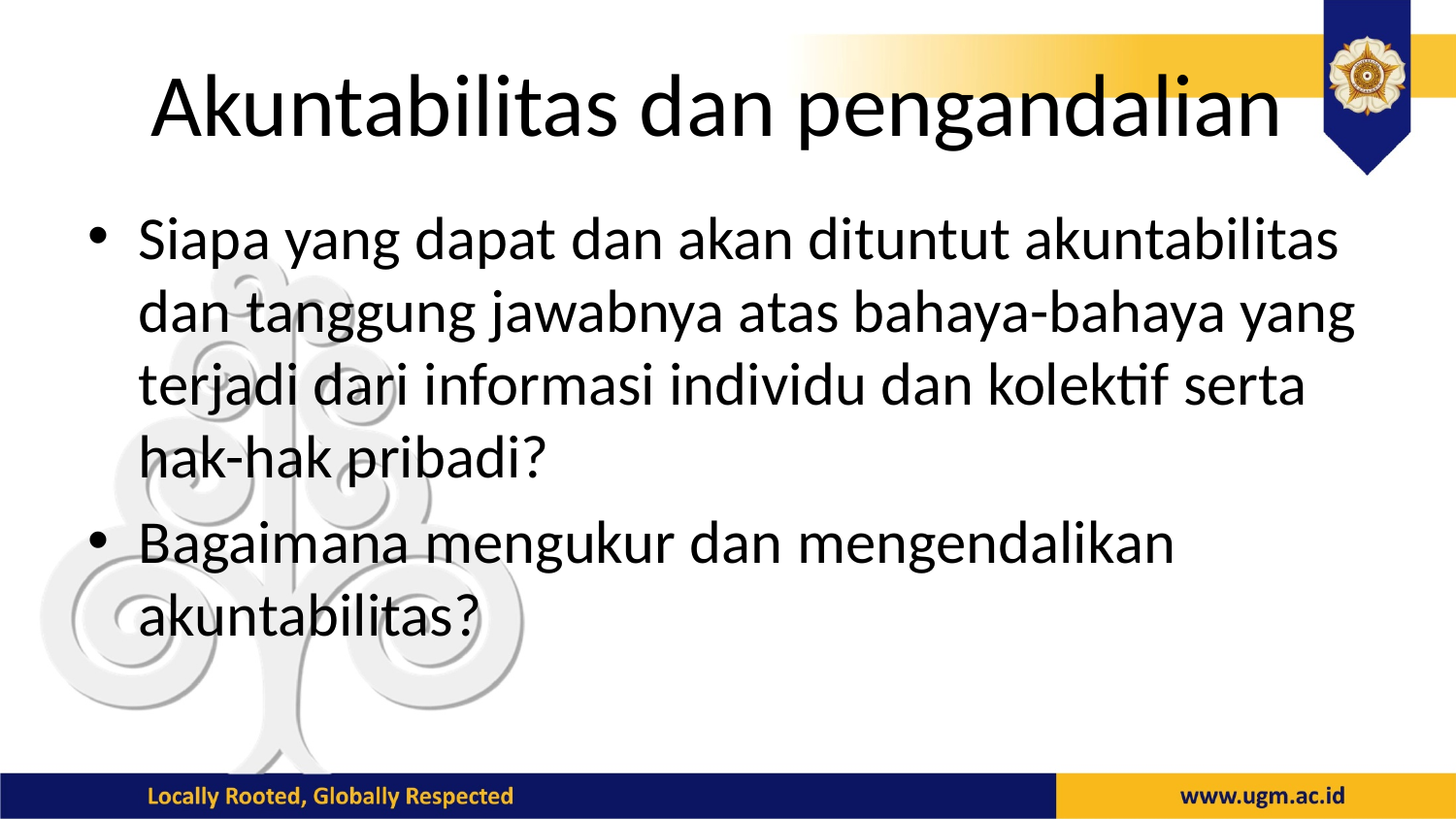

# Akuntabilitas dan pengandalian
Siapa yang dapat dan akan dituntut akuntabilitas dan tanggung jawabnya atas bahaya-bahaya yang terjadi dari informasi individu dan kolektif serta hak-hak pribadi?
Bagaimana mengukur dan mengendalikan akuntabilitas?